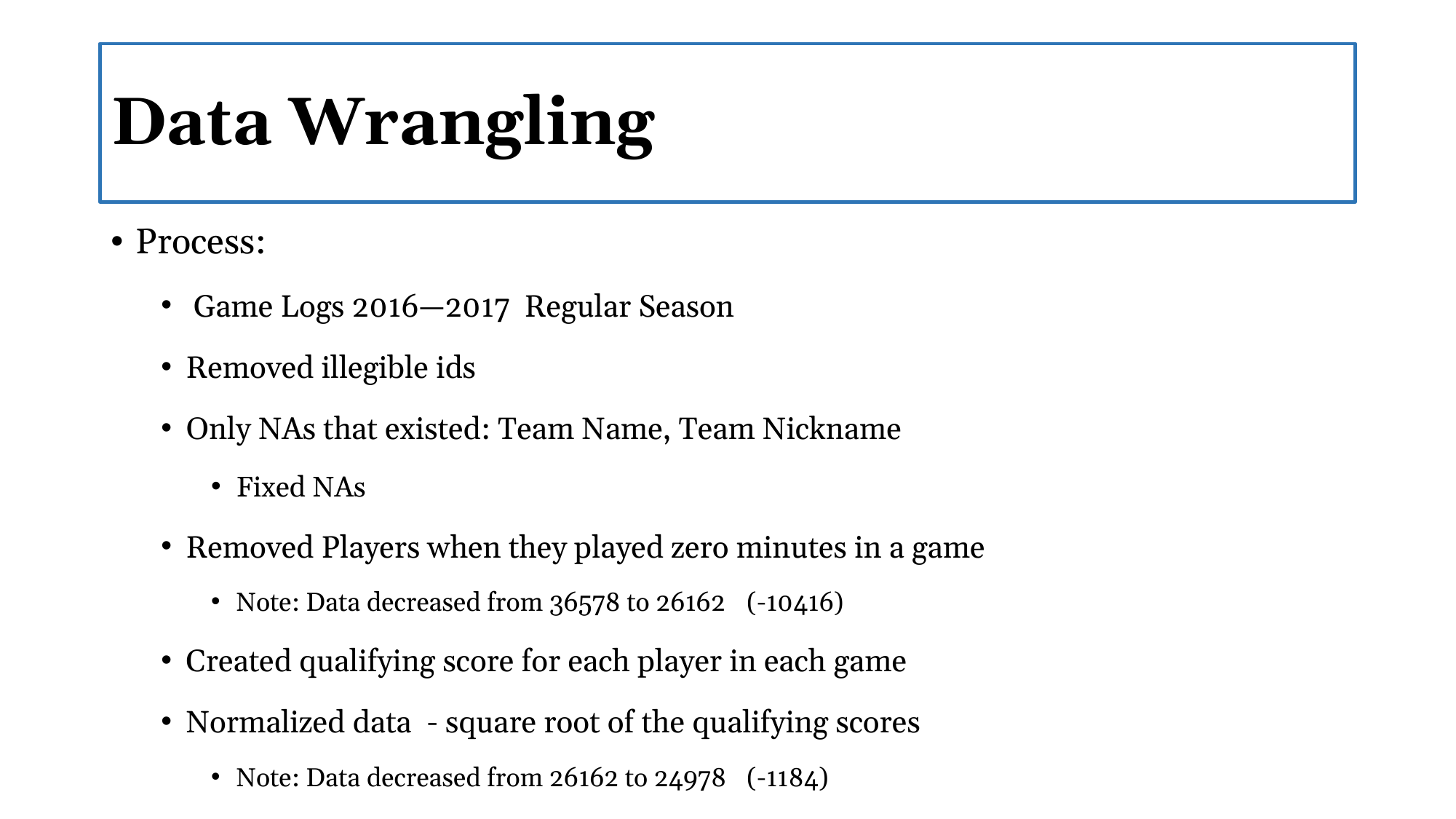

# Data Wrangling
Process:
 Game Logs 2016—2017  Regular Season
Removed illegible ids
Only NAs that existed: Team Name, Team Nickname
Fixed NAs
Removed Players when they played zero minutes in a game
Note: Data decreased from 36578 to 26162 	(-10416)
Created qualifying score for each player in each game
Normalized data  - square root of the qualifying scores
Note: Data decreased from 26162 to 24978	(-1184)